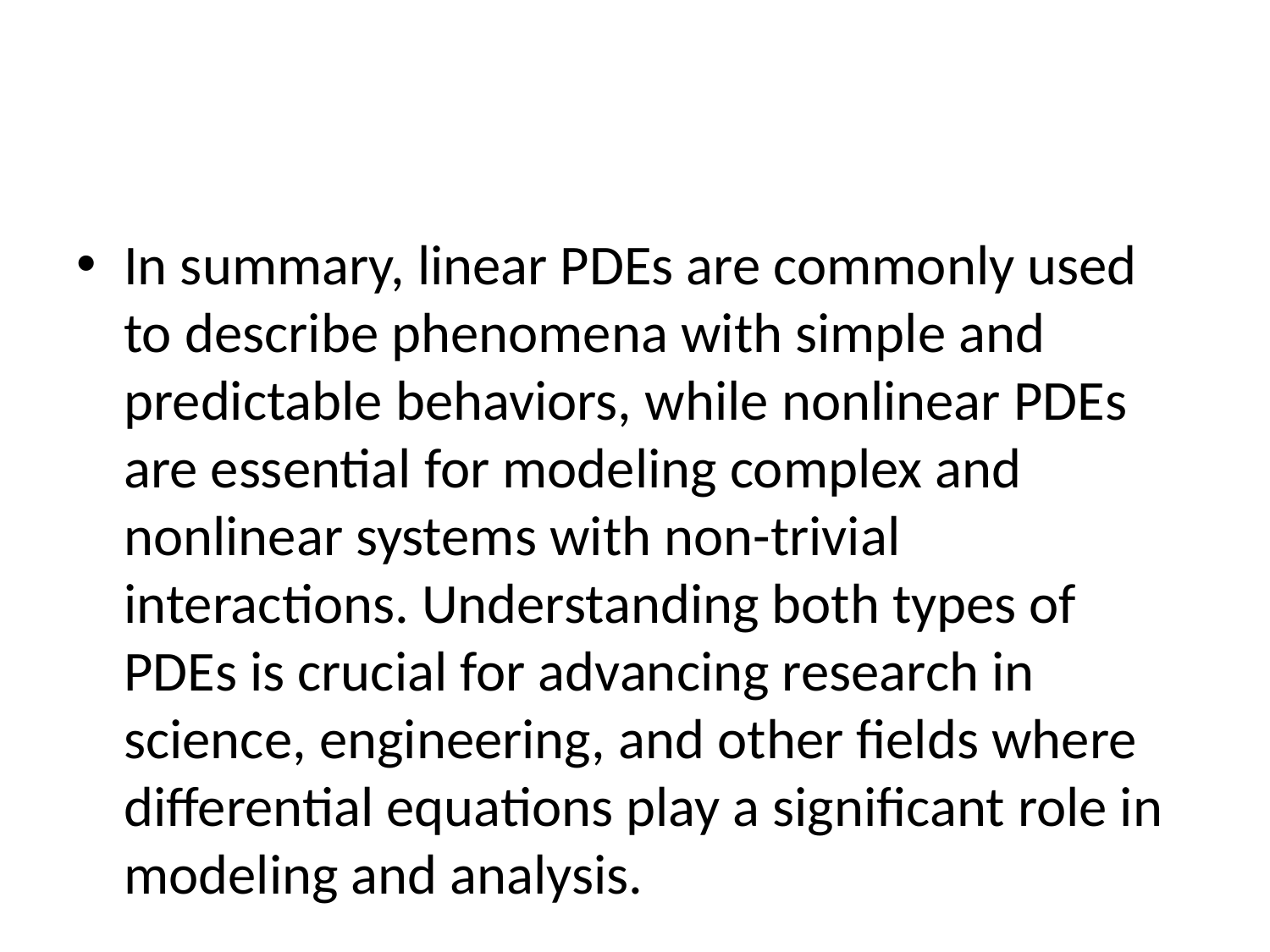

#
In summary, linear PDEs are commonly used to describe phenomena with simple and predictable behaviors, while nonlinear PDEs are essential for modeling complex and nonlinear systems with non-trivial interactions. Understanding both types of PDEs is crucial for advancing research in science, engineering, and other fields where differential equations play a significant role in modeling and analysis.